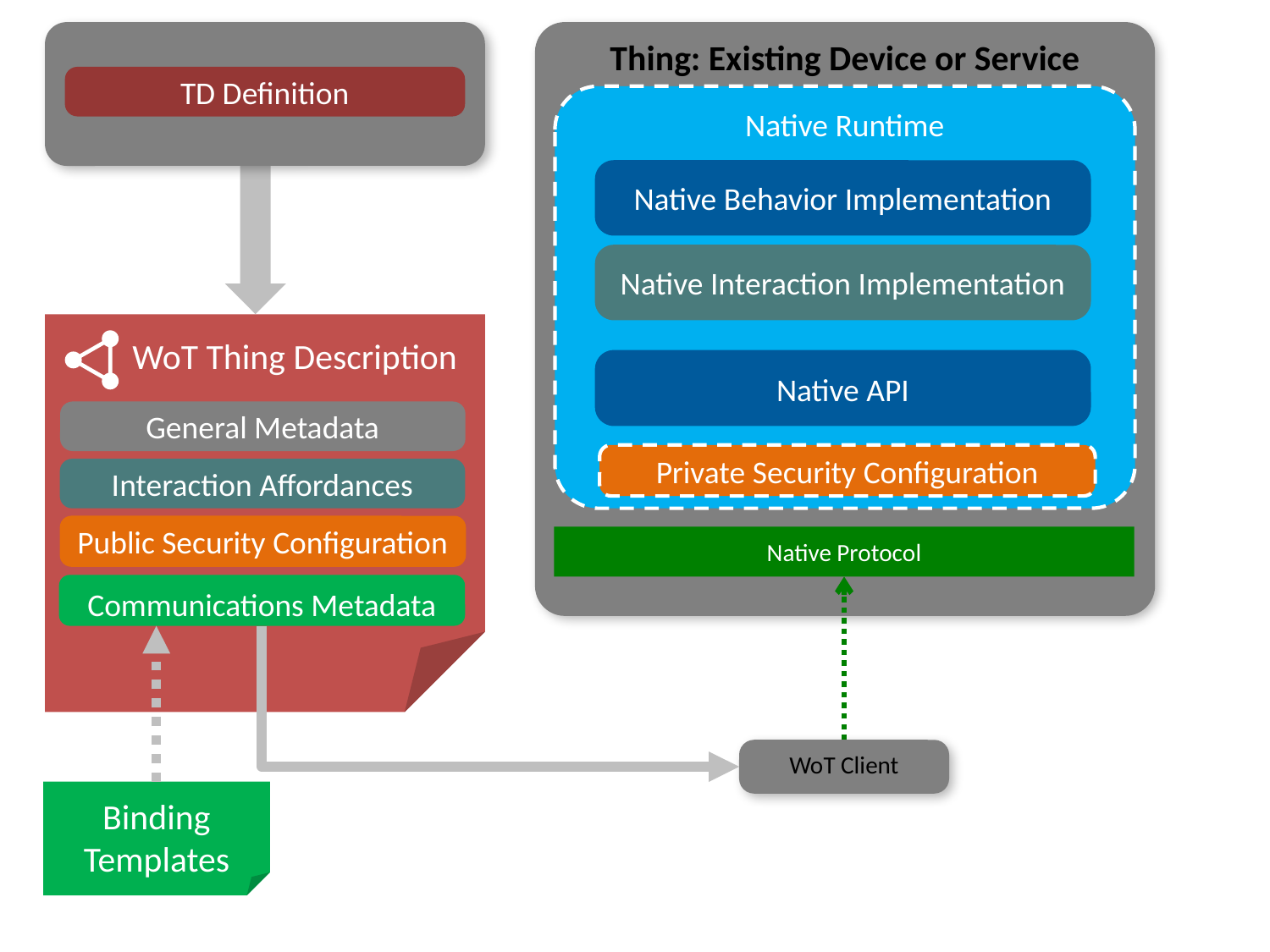

Thing: Existing Device or Service
TD Definition
Native Runtime
Native Behavior Implementation
Native Interaction Implementation
Native API

WoT Thing Description

General Metadata
Private Security Configuration
Interaction Affordances
Public Security Configuration
Native Protocol
Communications Metadata
WoT Client
Binding
Templates